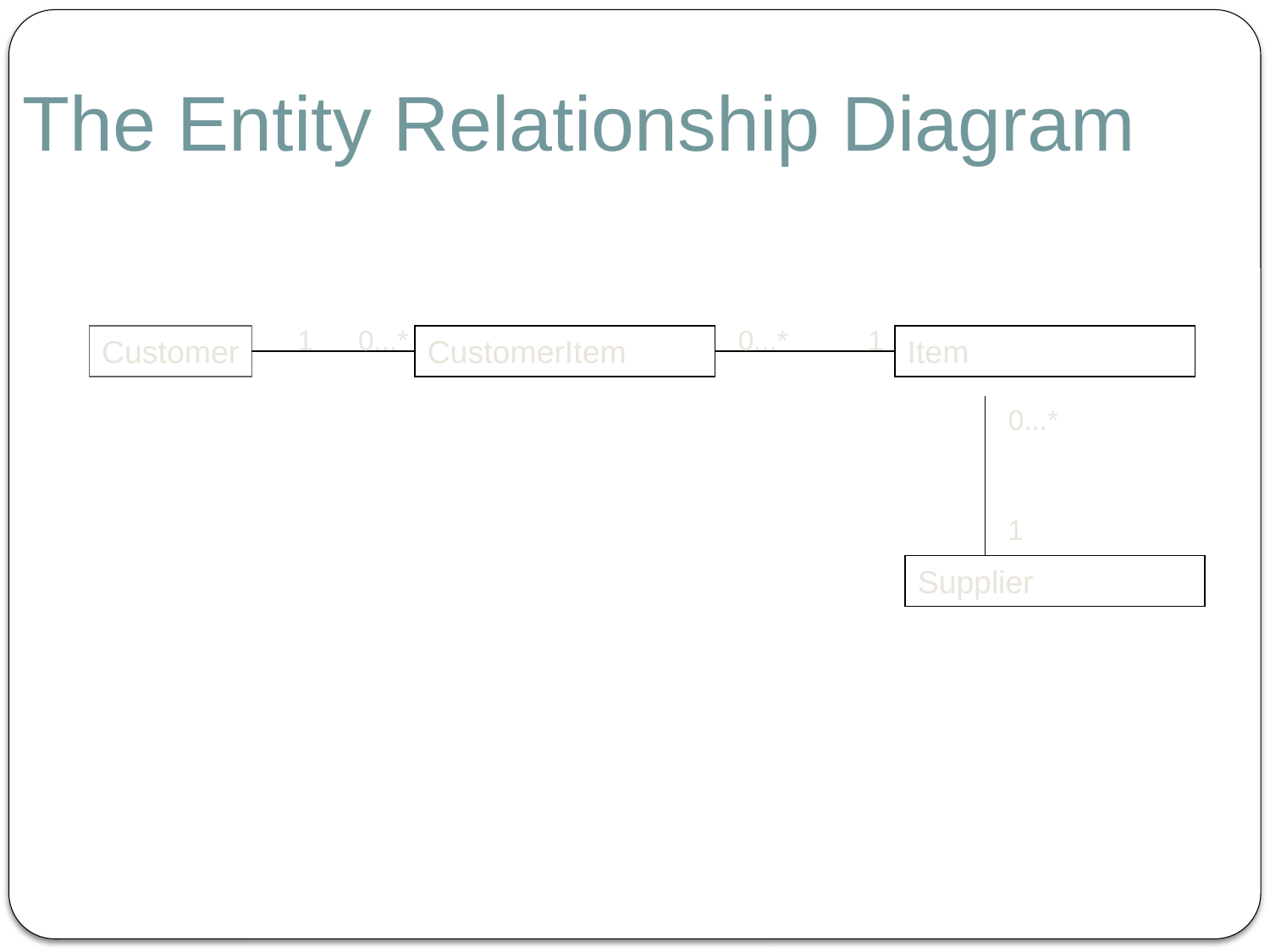

The Entity Relationship Diagram
1
0...*
0...*
1
Customer
CustomerItem
Item
0...*
1
Supplier